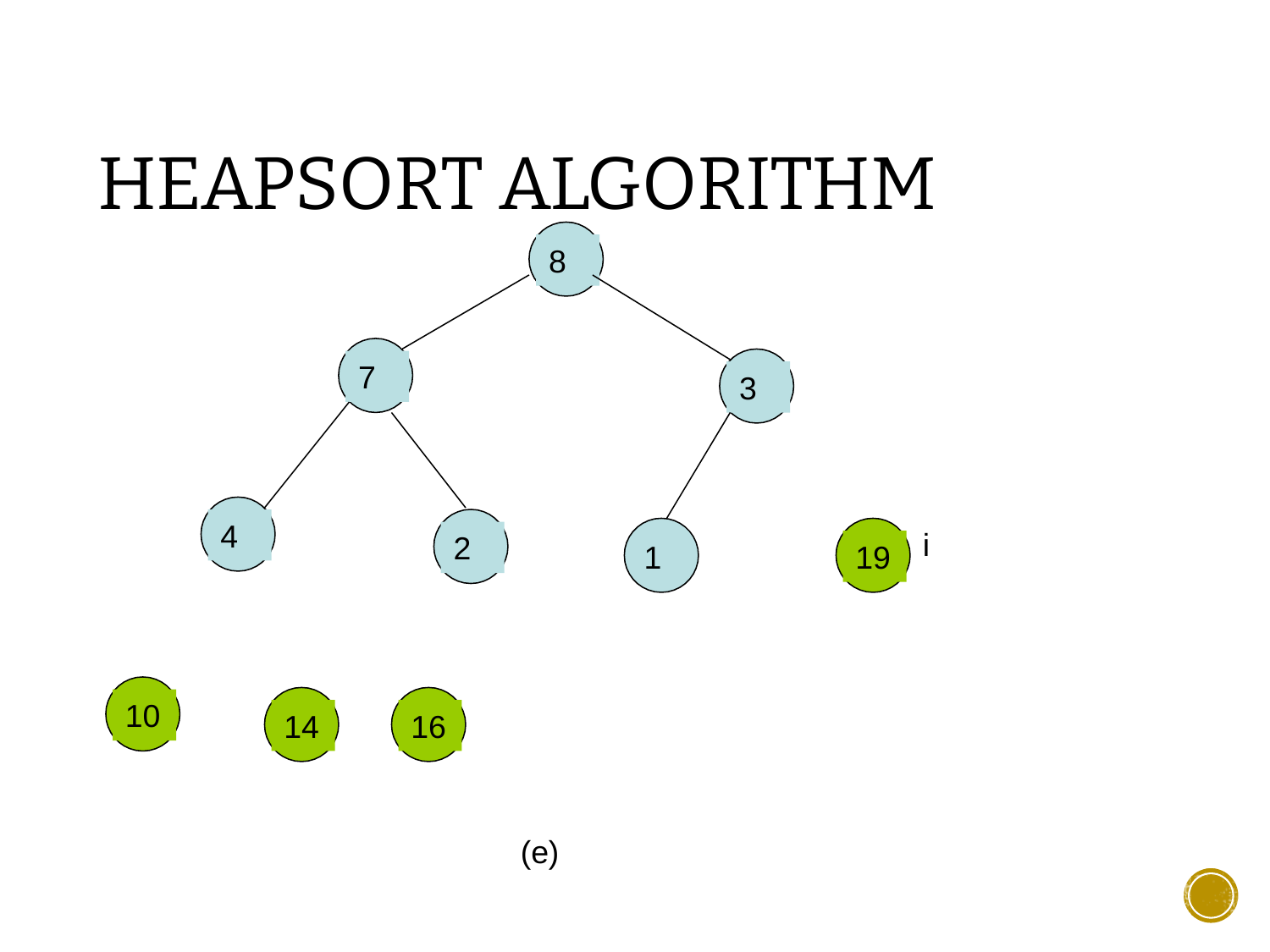

# Heapsort Algorithm

8

7

3

4

i
2

1
19

10

14
16
(e)